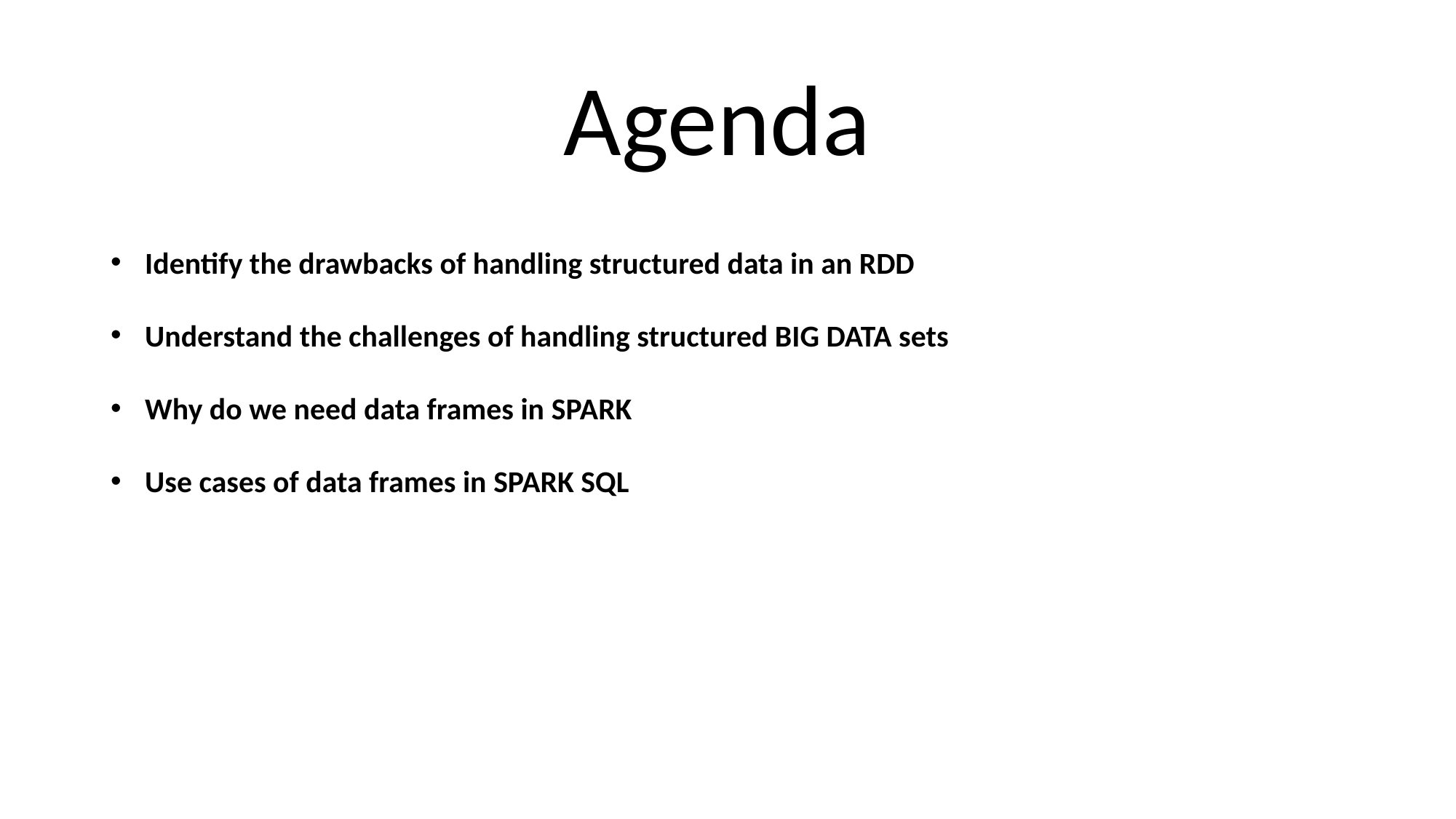

# Agenda
Identify the drawbacks of handling structured data in an RDD
Understand the challenges of handling structured BIG DATA sets
Why do we need data frames in SPARK
Use cases of data frames in SPARK SQL